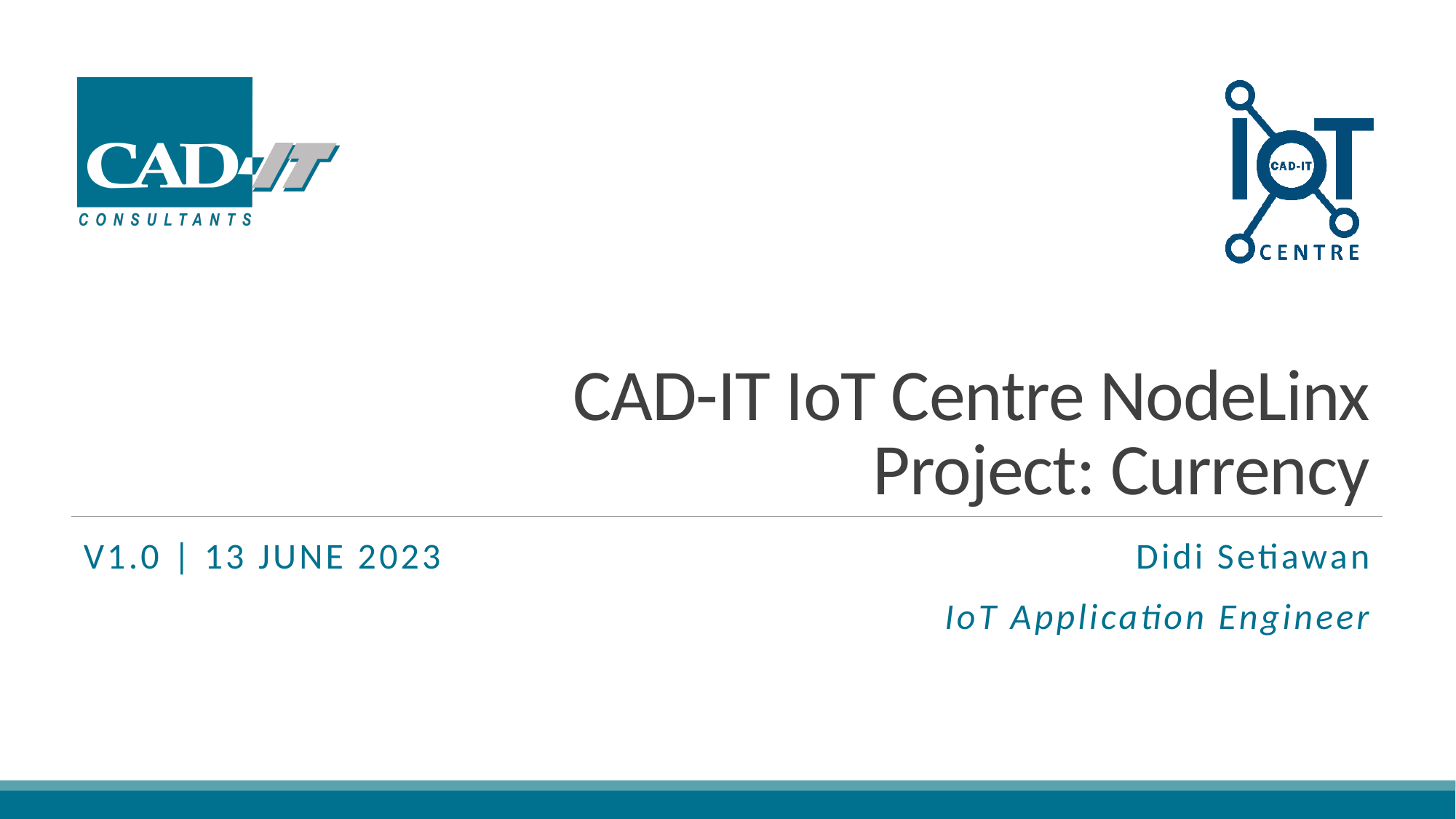

# CAD-IT IoT Centre NodeLinx Project: Currency
V1.0 | 13 JUNE 2023
Didi Setiawan
IoT Application Engineer